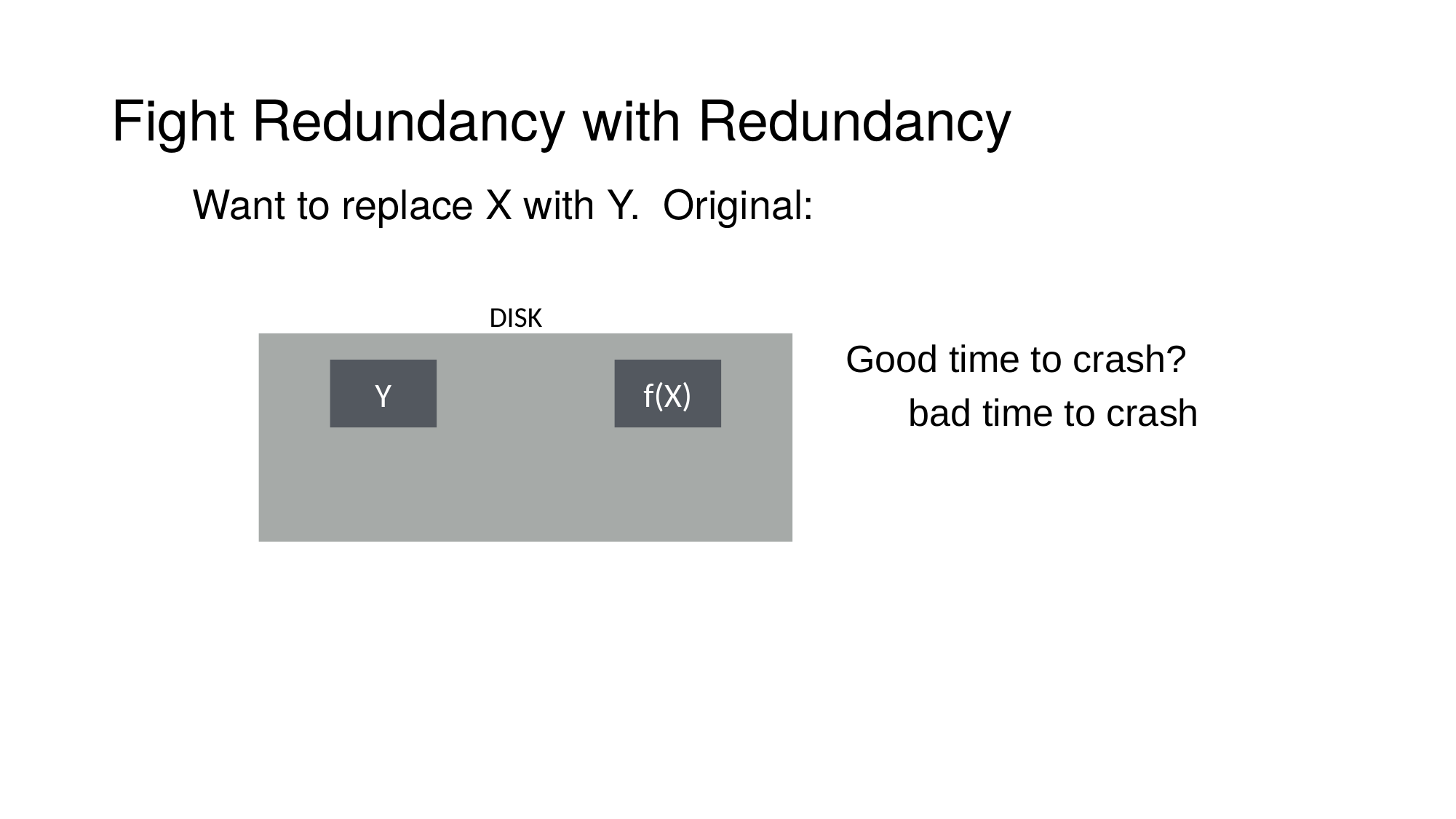

# Fight Redundancy with Redundancy
Want to replace X with Y.  Original:
DISK
Good time to crash?

Y
f(X)
bad time to crash